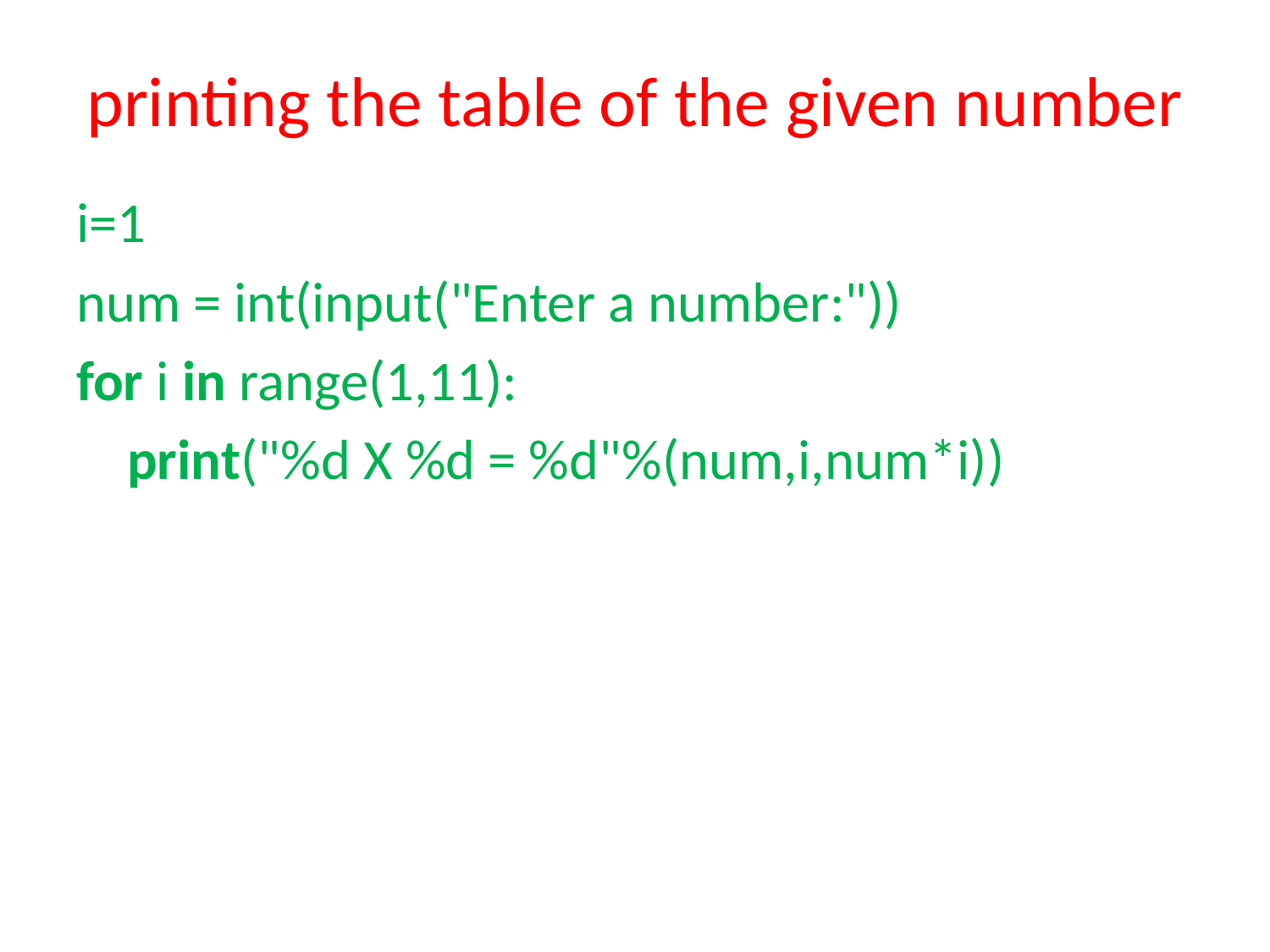

# printing the table of the given number
i=1
num = int(input("Enter a number:"))
for i in range(1,11):
    print("%d X %d = %d"%(num,i,num*i))